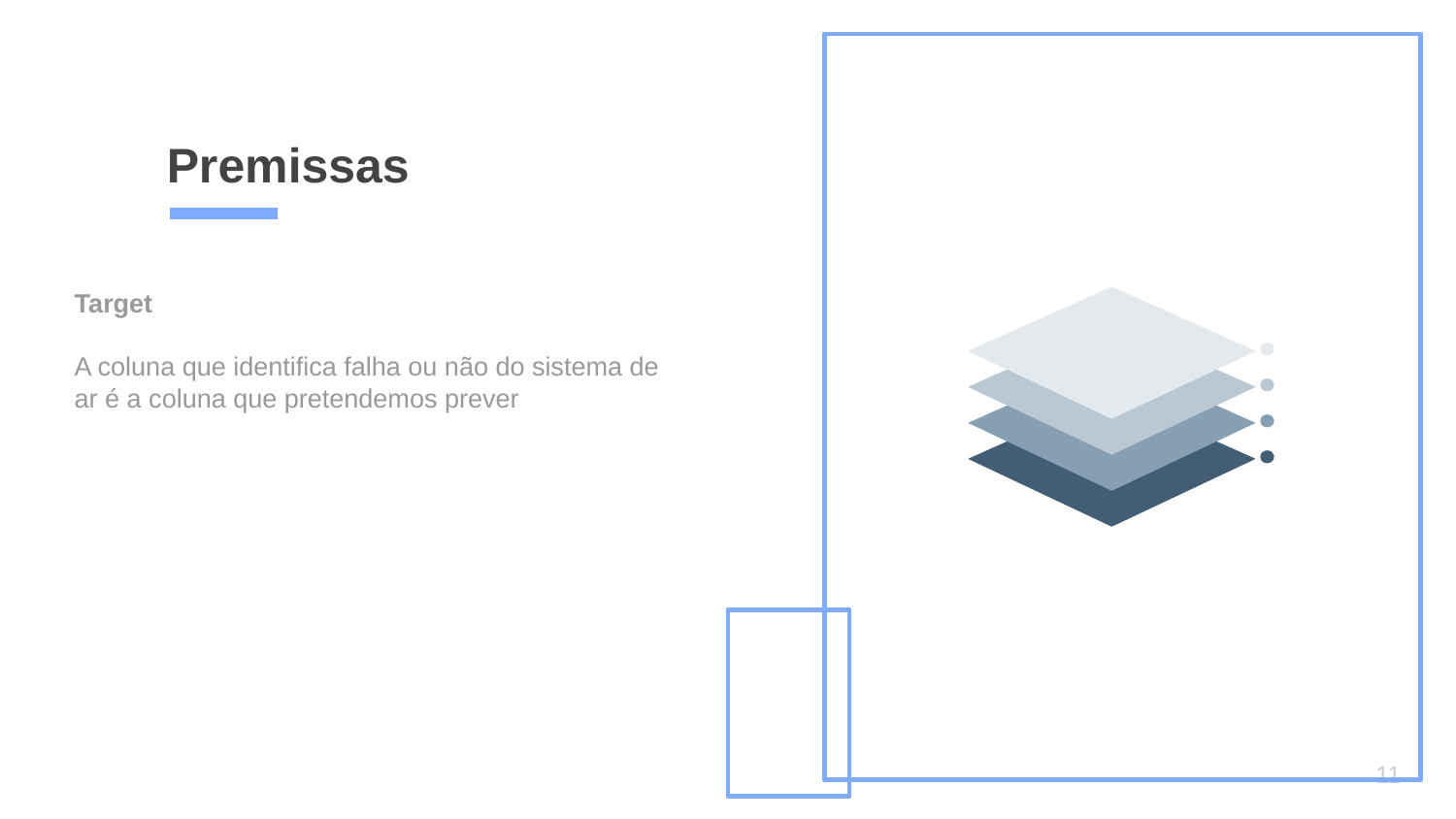

# Premissas

Target

A coluna que identifica falha ou não do sistema de ar é a coluna que pretendemos prever

11